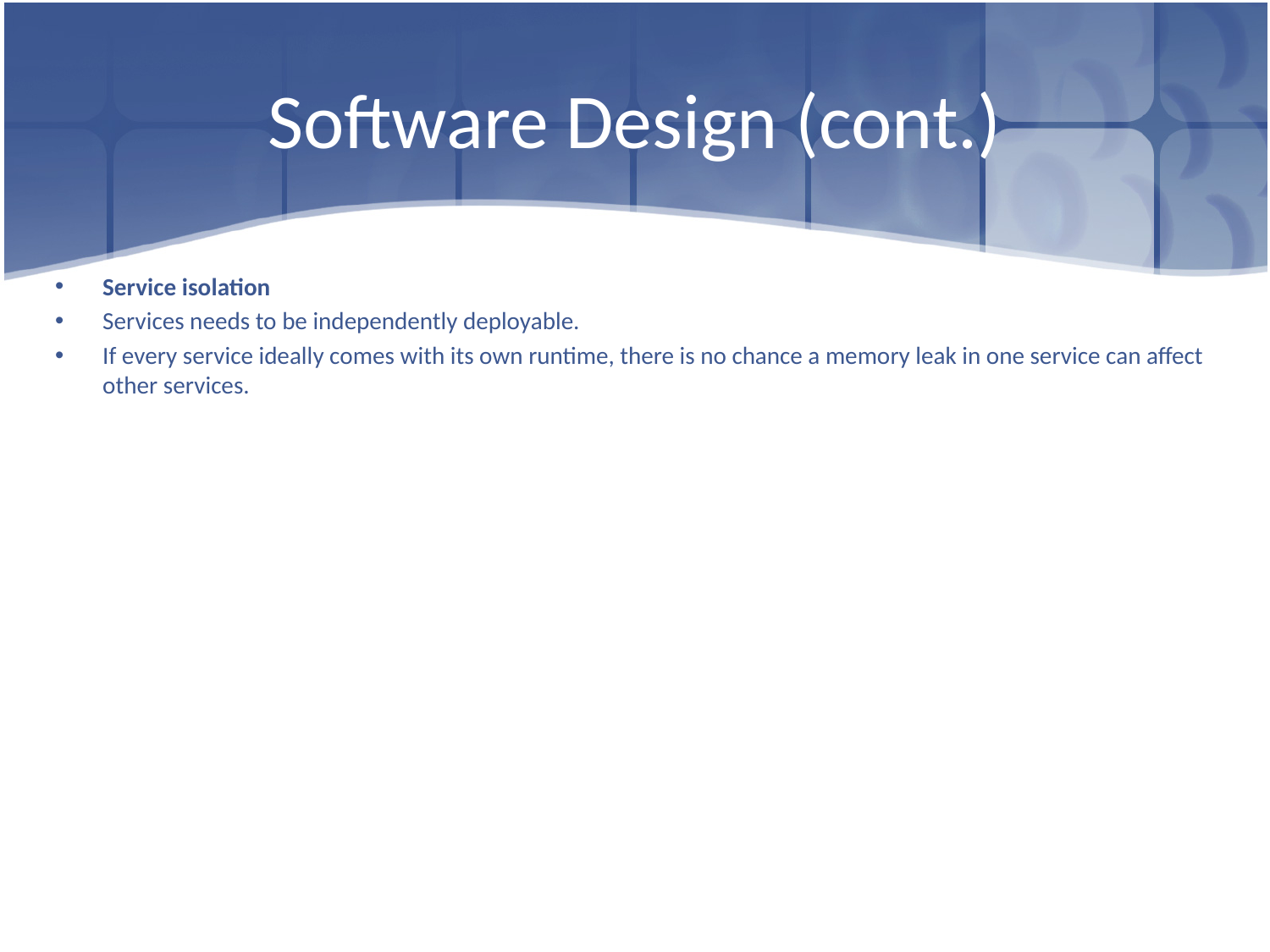

# Software Design (cont.)
Service isolation
Services needs to be independently deployable.
If every service ideally comes with its own runtime, there is no chance a memory leak in one service can affect other services.